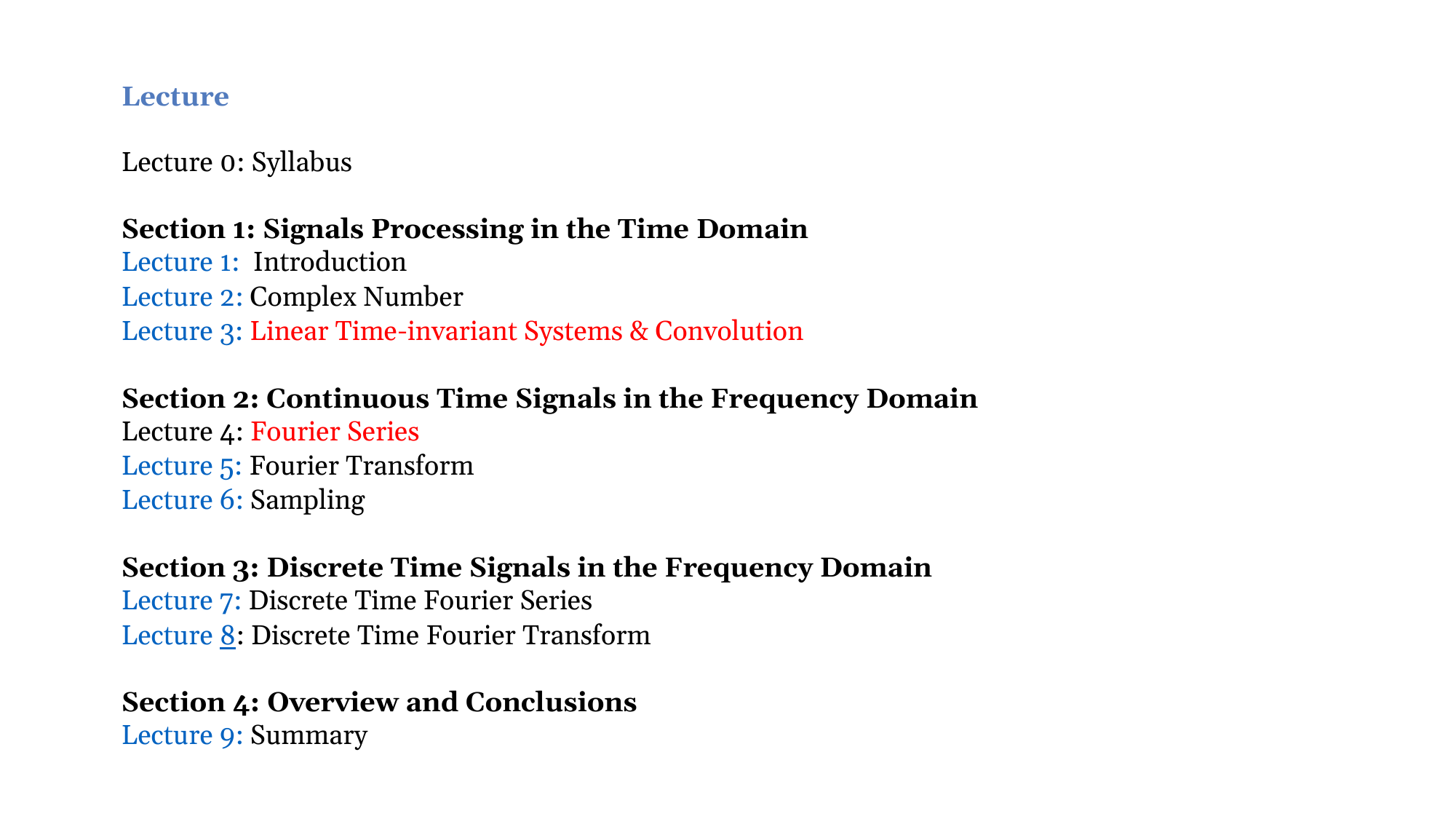

Lecture

Lecture 0: Syllabus

Section 1: Signals Processing in the Time Domain
Lecture 1:  Introduction
Lecture 2: Complex Number
Lecture 3: Linear Time-invariant Systems & Convolution
Section 2: Continuous Time Signals in the Frequency Domain
Lecture 4: Fourier Series
Lecture 5: Fourier Transform
Lecture 6: Sampling

Section 3: Discrete Time Signals in the Frequency Domain
Lecture 7: Discrete Time Fourier Series
Lecture 8: Discrete Time Fourier Transform

Section 4: Overview and Conclusions
Lecture 9: Summary